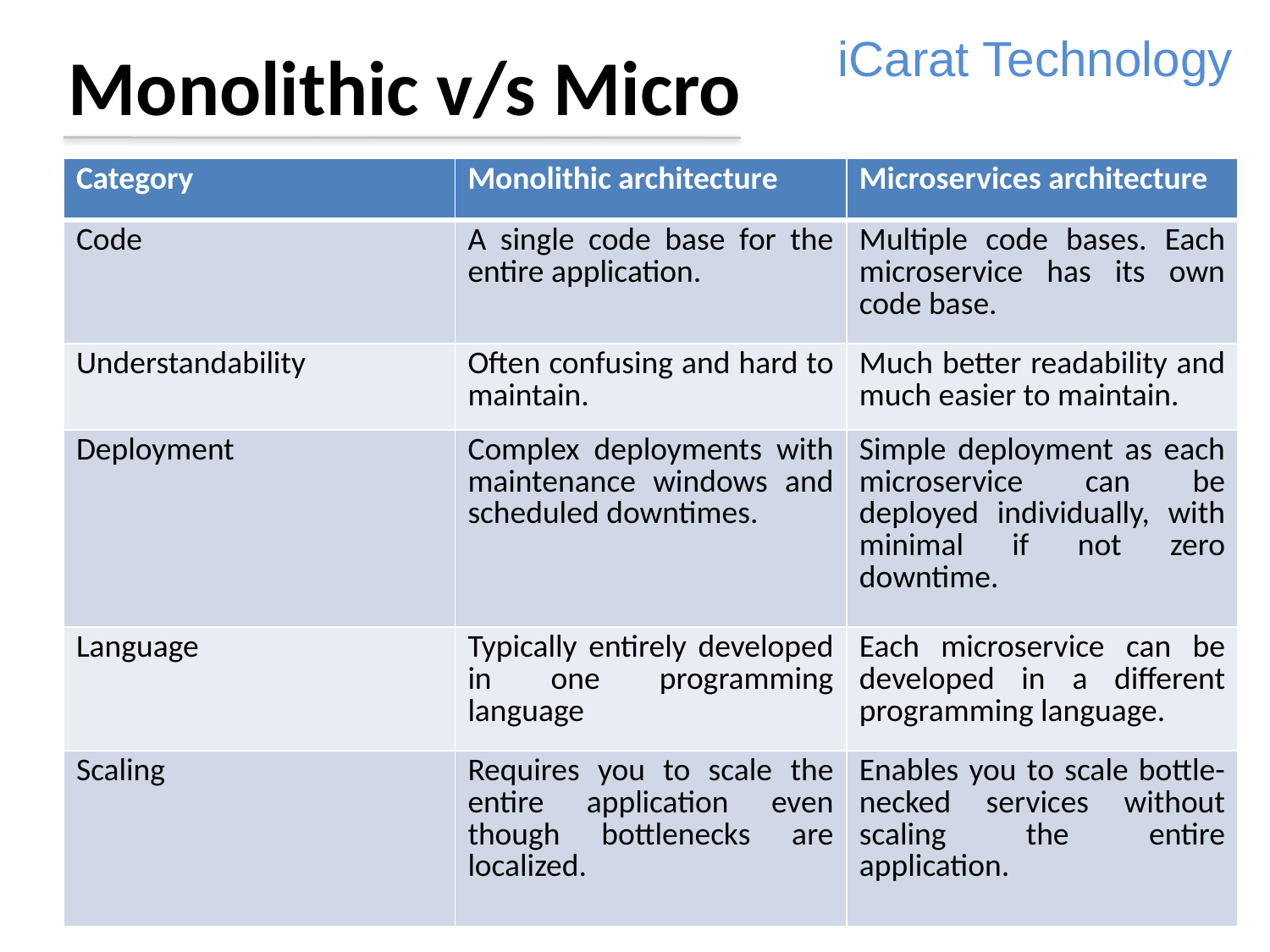

iCarat Technology
Monolithic v/s Micro
| Category | Monolithic architecture | Microservices architecture |
| --- | --- | --- |
| Code | A single code base for the entire application. | Multiple code bases. Each microservice has its own code base. |
| Understandability | Often confusing and hard to maintain. | Much better readability and much easier to maintain. |
| Deployment | Complex deployments with maintenance windows and scheduled downtimes. | Simple deployment as each microservice can be deployed individually, with minimal if not zero downtime. |
| Language | Typically entirely developed in one programming language | Each microservice can be developed in a different programming language. |
| Scaling | Requires you to scale the entire application even though bottlenecks are localized. | Enables you to scale bottle-necked services without scaling the entire application. |